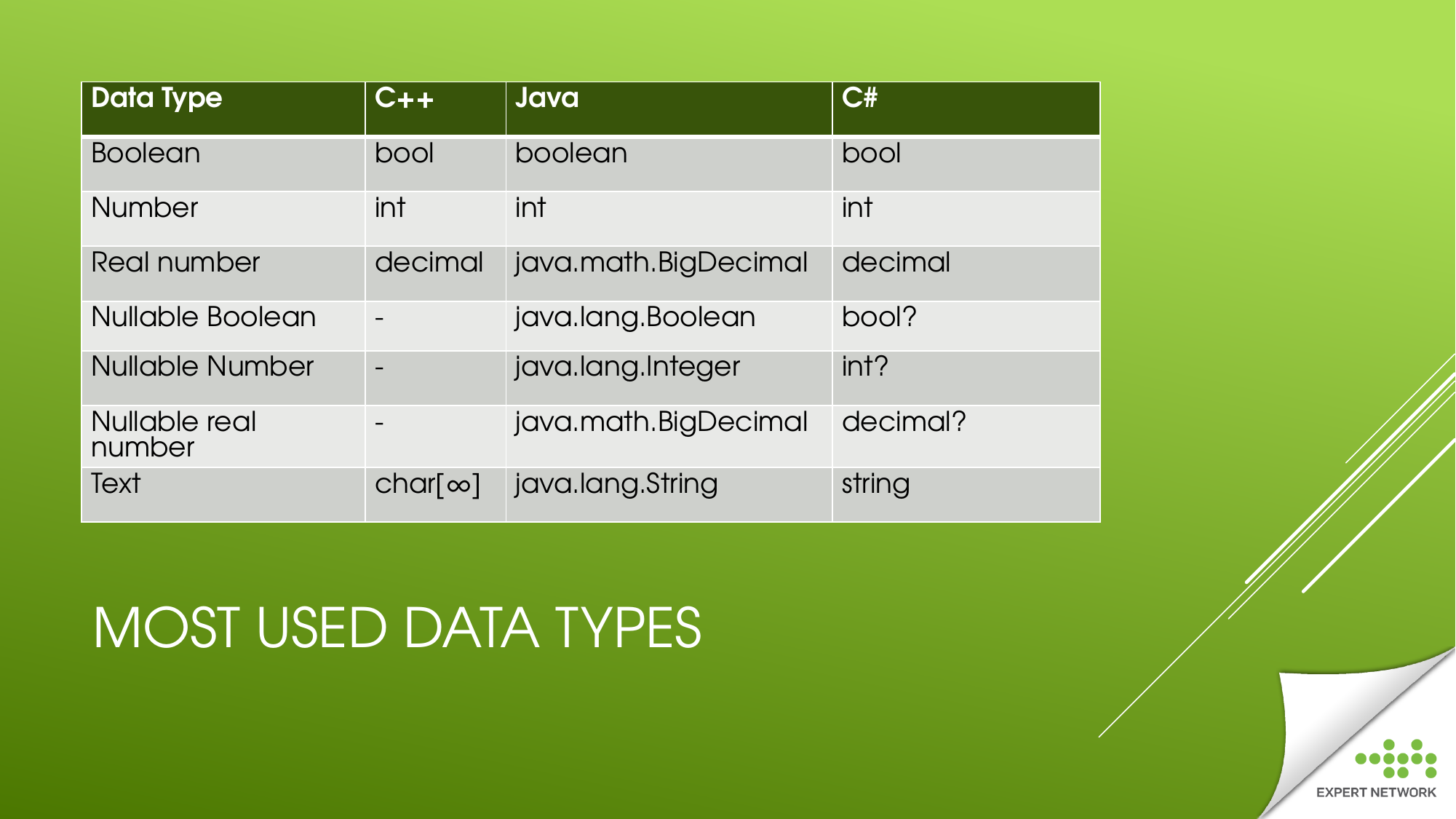

| Data Type | C++ | Java | C# |
| --- | --- | --- | --- |
| Boolean | bool | boolean | bool |
| Number | int | int | int |
| Real number | decimal | java.math.BigDecimal | decimal |
| Nullable Boolean | - | java.lang.Boolean | bool? |
| Nullable Number | - | java.lang.Integer | int? |
| Nullable real number | - | java.math.BigDecimal | decimal? |
| Text | char[∞] | java.lang.String | string |
# Most used Data types